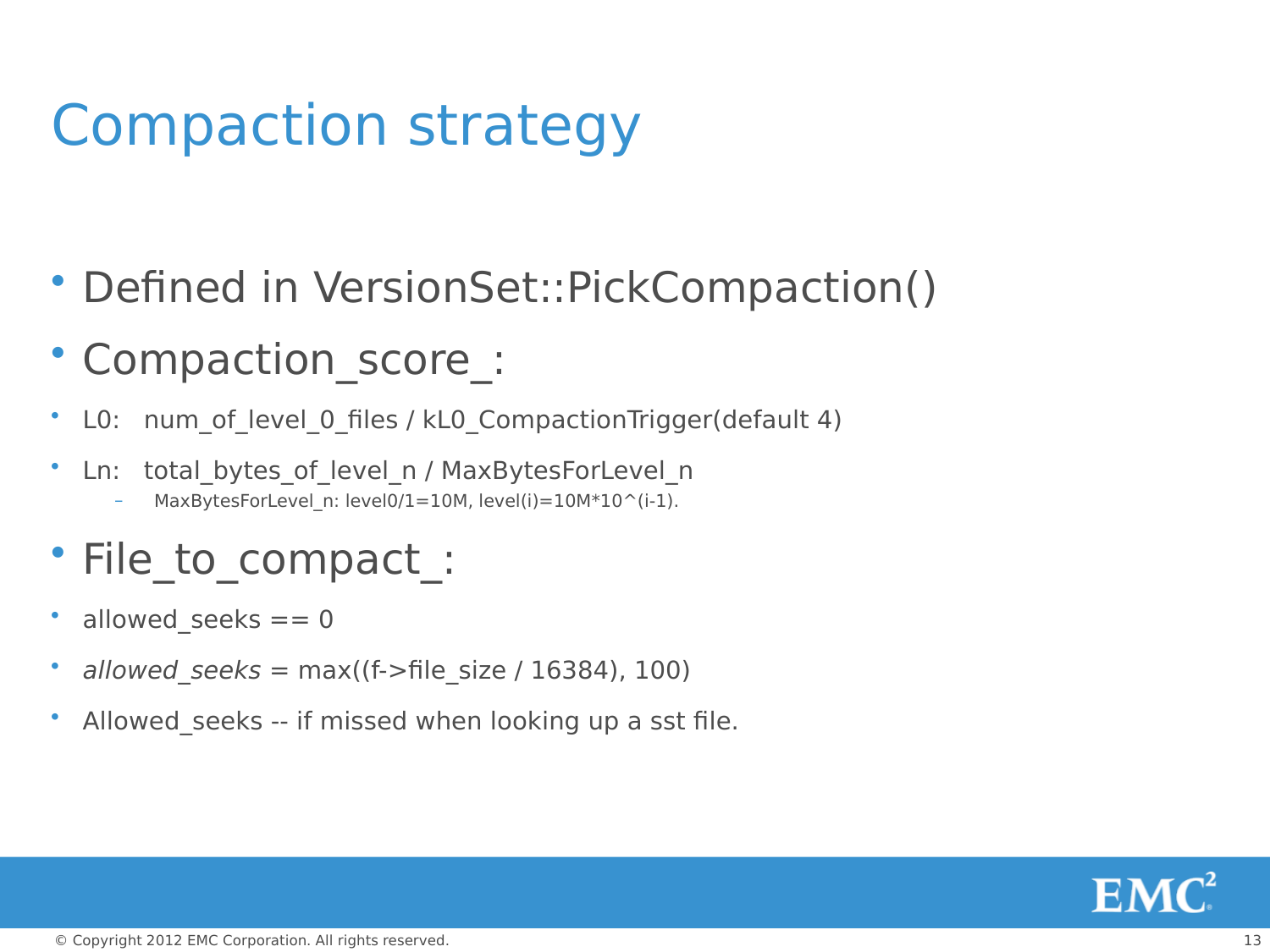

# Compaction strategy

Defined in VersionSet::PickCompaction()
Compaction_score_:
L0:   num_of_level_0_files / kL0_CompactionTrigger(default 4)
Ln:   total_bytes_of_level_n / MaxBytesForLevel_n
MaxBytesForLevel_n: level0/1=10M, level(i)=10M*10^(i-1).
File_to_compact_:
allowed_seeks == 0
allowed_seeks = max((f->file_size / 16384), 100)
Allowed_seeks -- if missed when looking up a sst file.